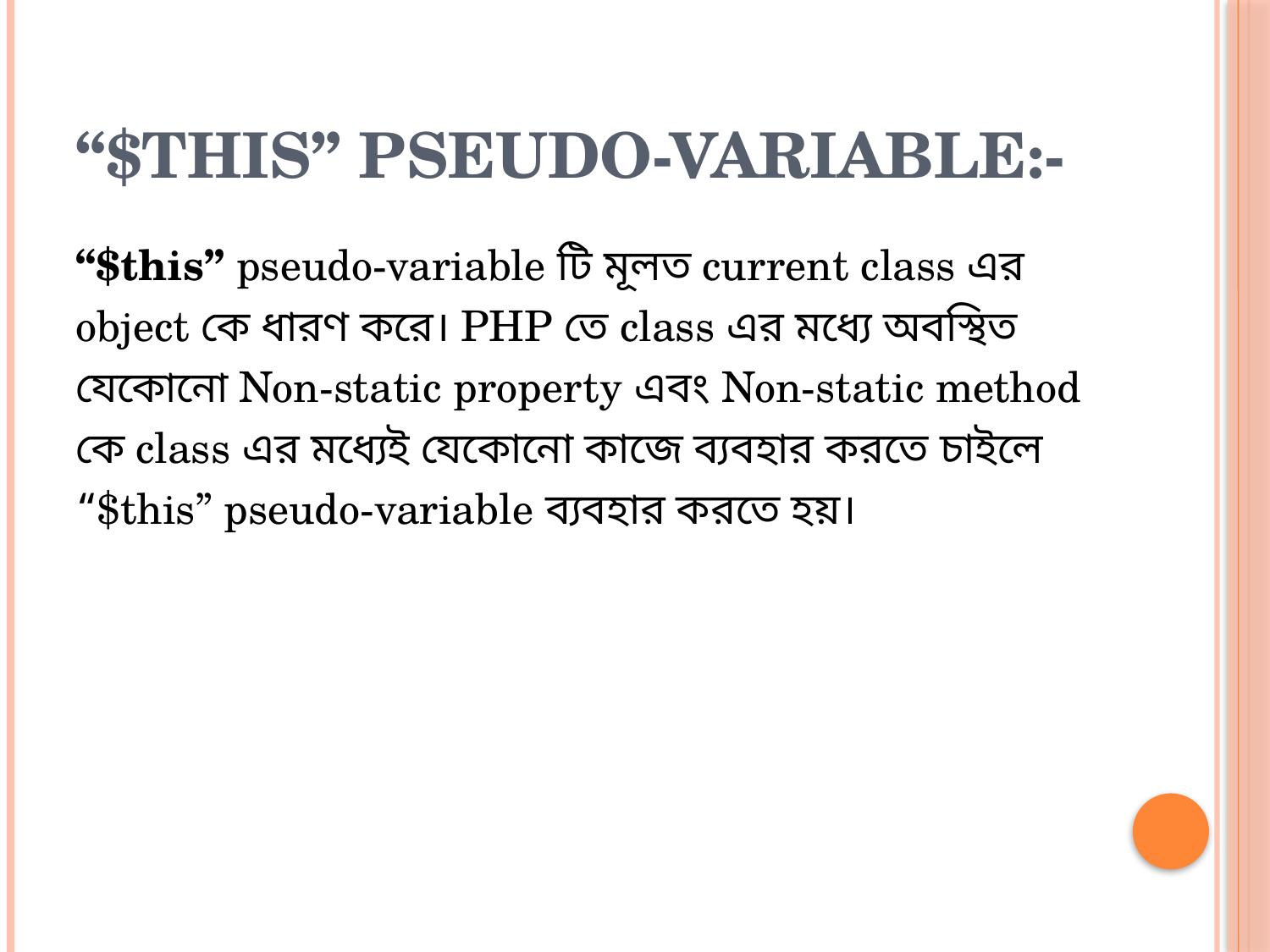

# “$this” pseudo-variable:-
“$this” pseudo-variable টি মূলত current class এর object কে ধারণ করে। PHP তে class এর মধ্যে অবস্থিত যেকোনো Non-static property এবং Non-static method কে class এর মধ্যেই যেকোনো কাজে ব্যবহার করতে চাইলে “$this” pseudo-variable ব্যবহার করতে হয়।